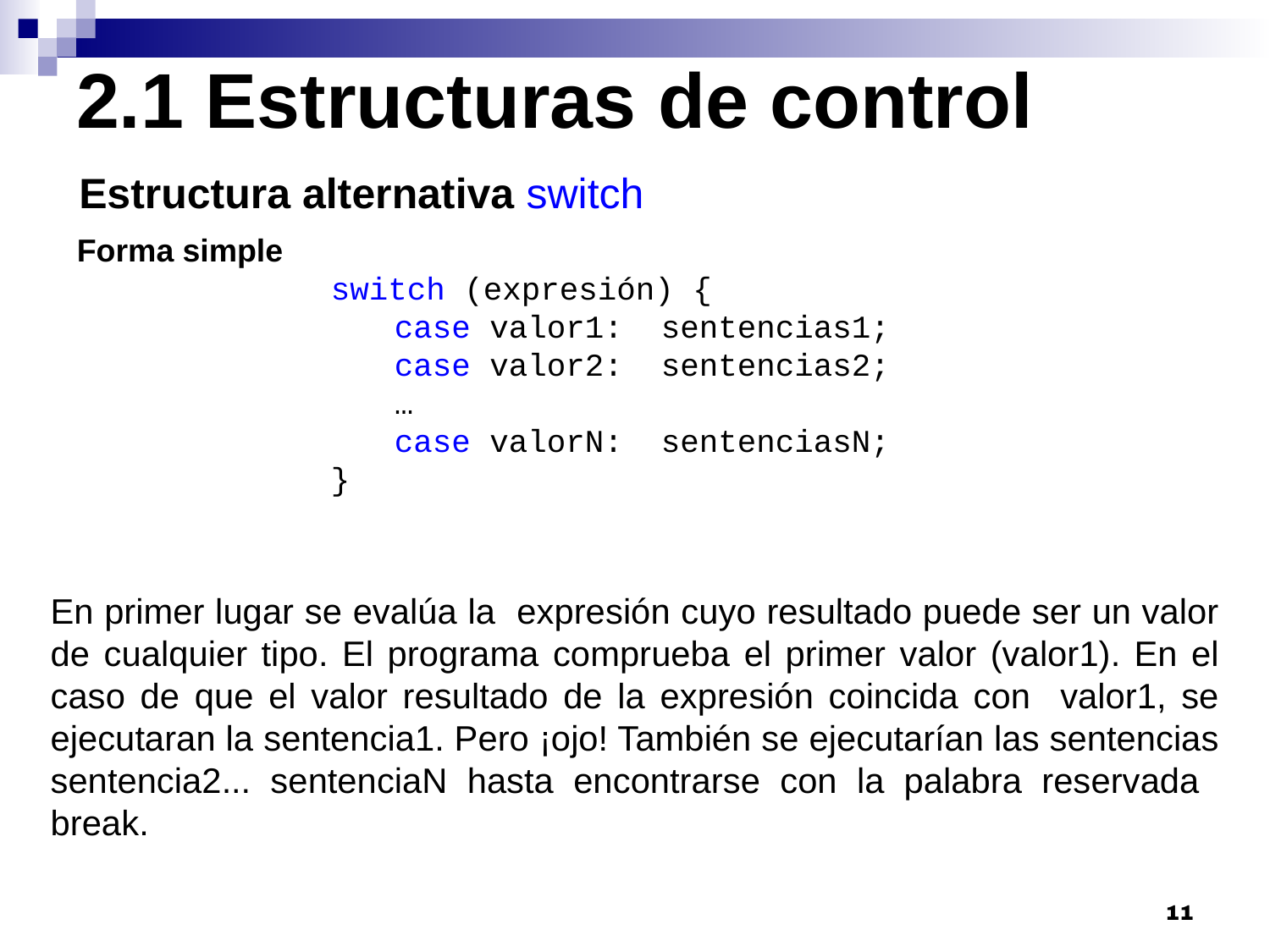

2.1 Estructuras de control
Estructura alternativa switch
Forma simple
switch (expresión) {
case valor1:  sentencias1;
case valor2:  sentencias2;
…
case valorN:  sentenciasN;
}
En primer lugar se evalúa la  expresión cuyo resultado puede ser un valor de cualquier tipo. El programa comprueba el primer valor (valor1). En el caso de que el valor resultado de la expresión coincida con  valor1, se ejecutaran la sentencia1. Pero ¡ojo! También se ejecutarían las sentencias sentencia2... sentenciaN hasta encontrarse con la palabra reservada  break.
11